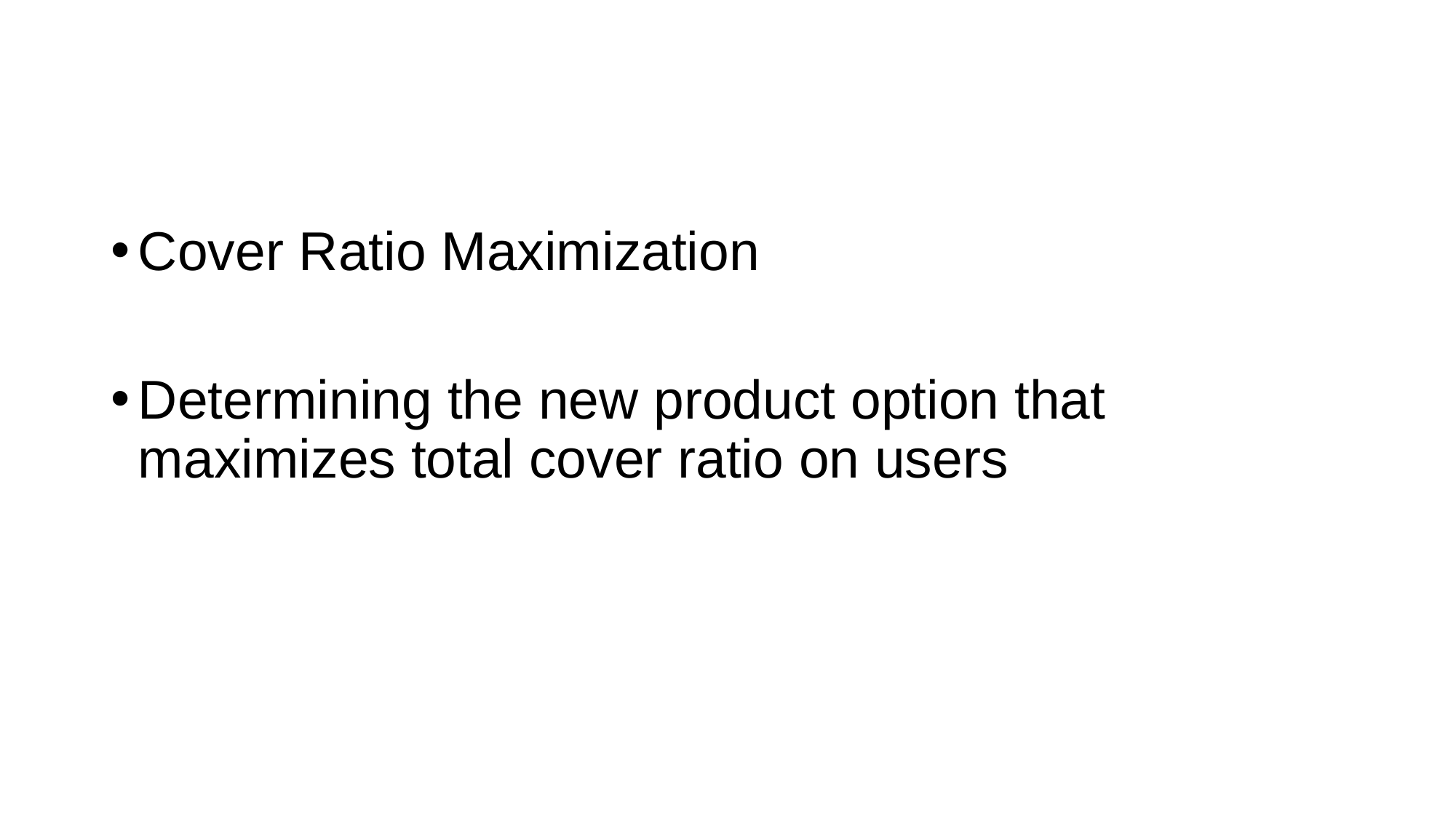

#
Cover Ratio Maximization

Determining the new product option that maximizes total cover ratio on users